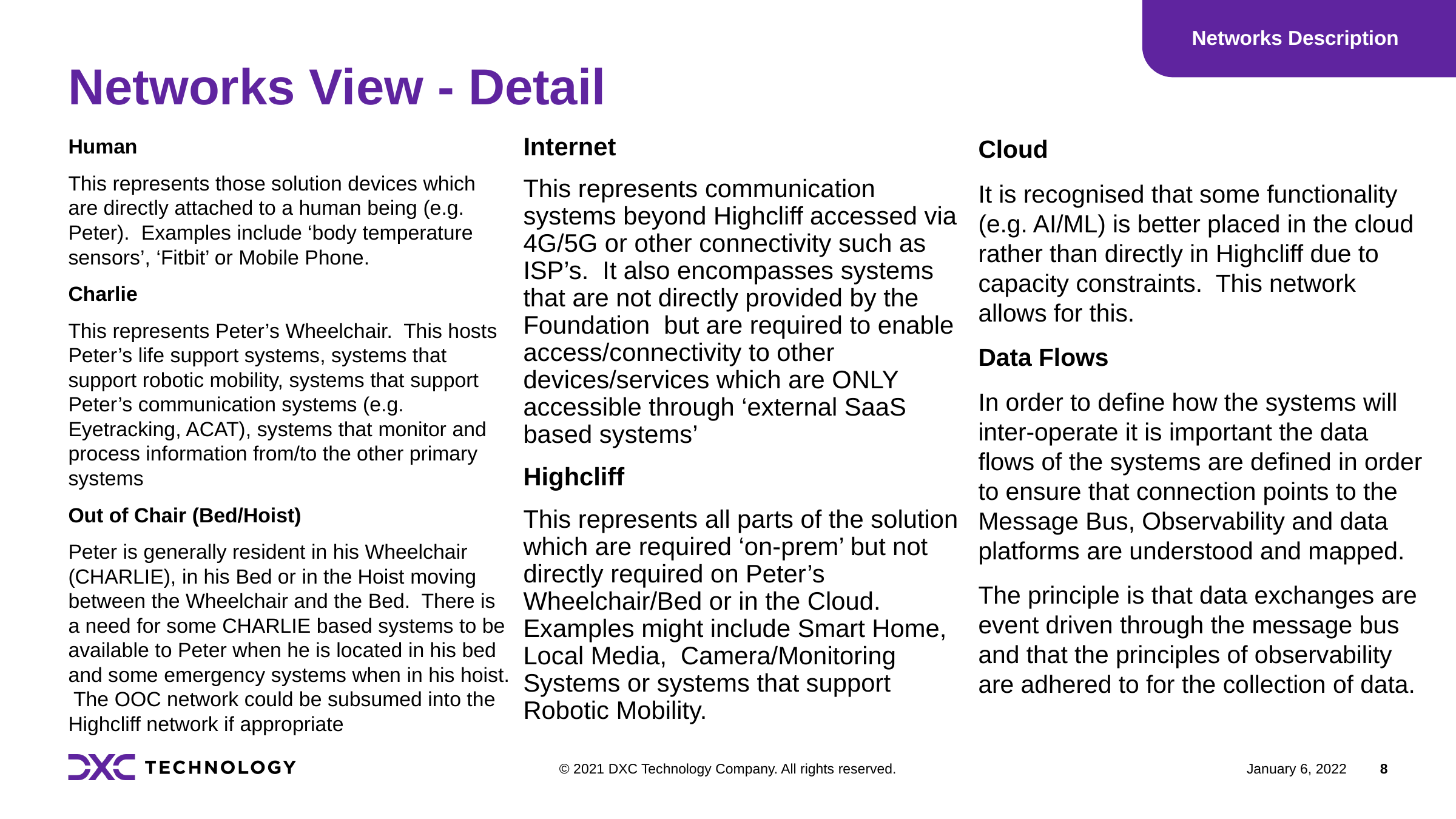

Networks Description
# Networks View - Detail
Human
This represents those solution devices which are directly attached to a human being (e.g. Peter).  Examples include ‘body temperature sensors’, ‘Fitbit’ or Mobile Phone.
Charlie
This represents Peter’s Wheelchair.  This hosts Peter’s life support systems, systems that support robotic mobility, systems that support Peter’s communication systems (e.g. Eyetracking, ACAT), systems that monitor and process information from/to the other primary systems
Out of Chair (Bed/Hoist)
Peter is generally resident in his Wheelchair (CHARLIE), in his Bed or in the Hoist moving between the Wheelchair and the Bed.  There is a need for some CHARLIE based systems to be available to Peter when he is located in his bed and some emergency systems when in his hoist.  The OOC network could be subsumed into the Highcliff network if appropriate

Internet
This represents communication systems beyond Highcliff accessed via 4G/5G or other connectivity such as ISP’s.  It also encompasses systems that are not directly provided by the Foundation  but are required to enable access/connectivity to other devices/services which are ONLY accessible through ‘external SaaS based systems’
Highcliff
This represents all parts of the solution which are required ‘on-prem’ but not directly required on Peter’s Wheelchair/Bed or in the Cloud.  Examples might include Smart Home, Local Media,  Camera/Monitoring Systems or systems that support Robotic Mobility.
Cloud
It is recognised that some functionality (e.g. AI/ML) is better placed in the cloud rather than directly in Highcliff due to capacity constraints.  This network allows for this.
Data Flows
In order to define how the systems will inter-operate it is important the data flows of the systems are defined in order to ensure that connection points to the Message Bus, Observability and data platforms are understood and mapped.
The principle is that data exchanges are event driven through the message bus and that the principles of observability are adhered to for the collection of data.